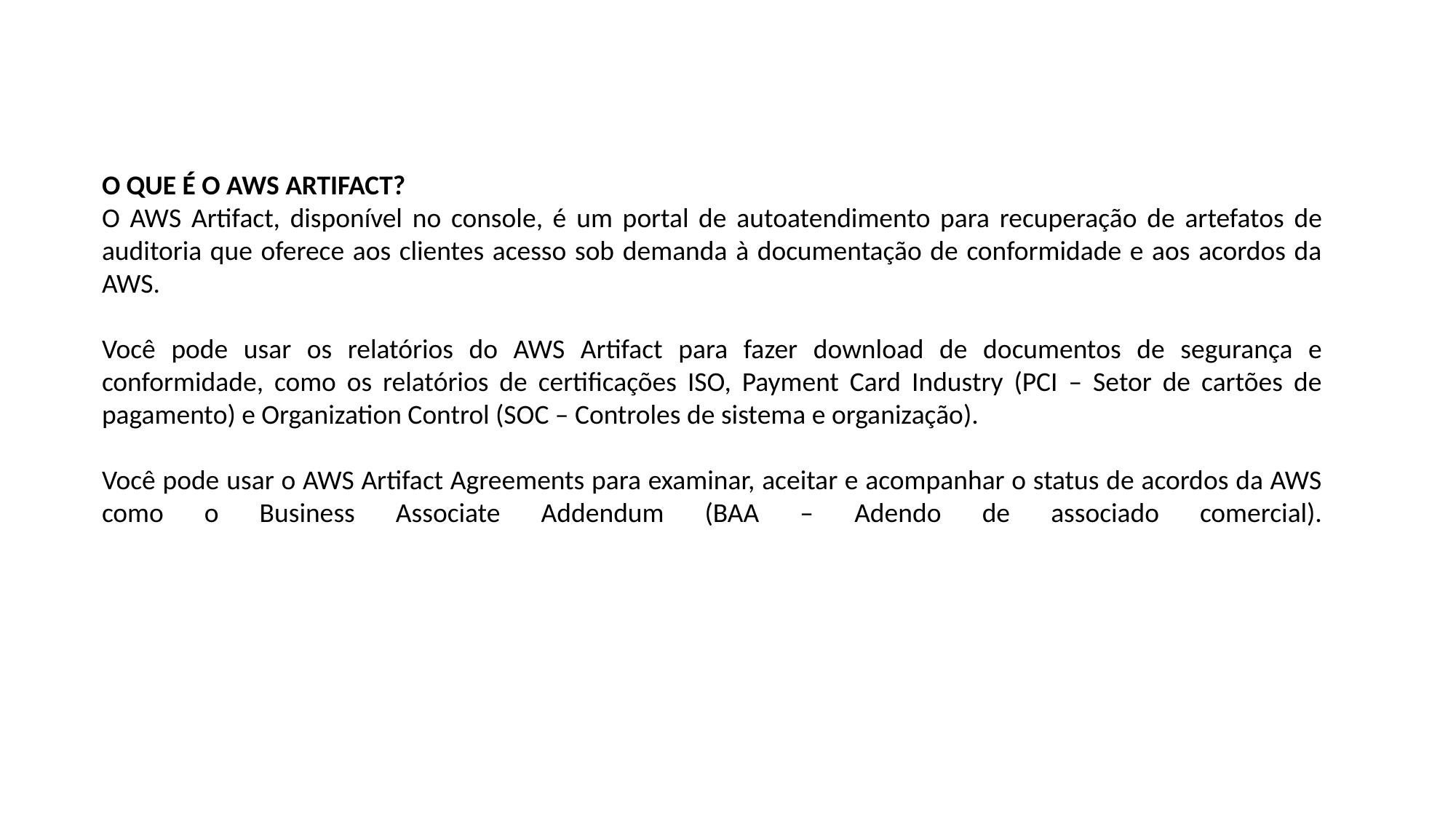

O QUE É O AWS ARTIFACT?
O AWS Artifact, disponível no console, é um portal de autoatendimento para recuperação de artefatos de auditoria que oferece aos clientes acesso sob demanda à documentação de conformidade e aos acordos da AWS.

Você pode usar os relatórios do AWS Artifact para fazer download de documentos de segurança e conformidade, como os relatórios de certificações ISO, Payment Card Industry (PCI – Setor de cartões de pagamento) e Organization Control (SOC – Controles de sistema e organização).

Você pode usar o AWS Artifact Agreements para examinar, aceitar e acompanhar o status de acordos da AWS como o Business Associate Addendum (BAA – Adendo de associado comercial).